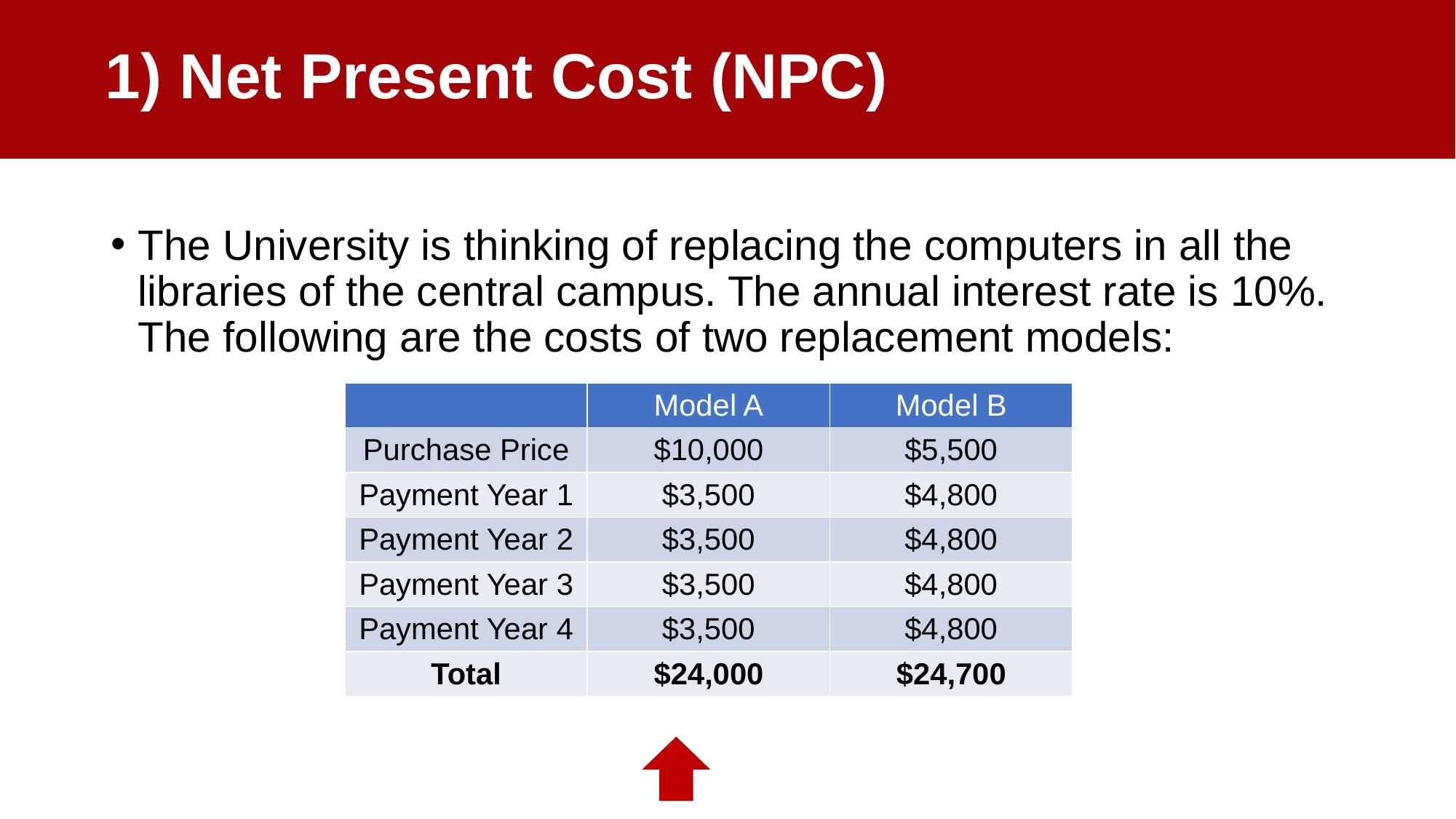

# 1) Net Present Cost (NPC)

The University is thinking of replacing the computers in all the libraries of the central campus. The annual interest rate is 10%. The following are the costs of two replacement models:
|  | Model A | Model B |
| --- | --- | --- |
| Purchase Price | $10,000 | $5,500 |
| Payment Year 1 | $3,500 | $4,800 |
| Payment Year 2 | $3,500 | $4,800 |
| Payment Year 3 | $3,500 | $4,800 |
| Payment Year 4 | $3,500 | $4,800 |
| Total | $24,000 | $24,700 |